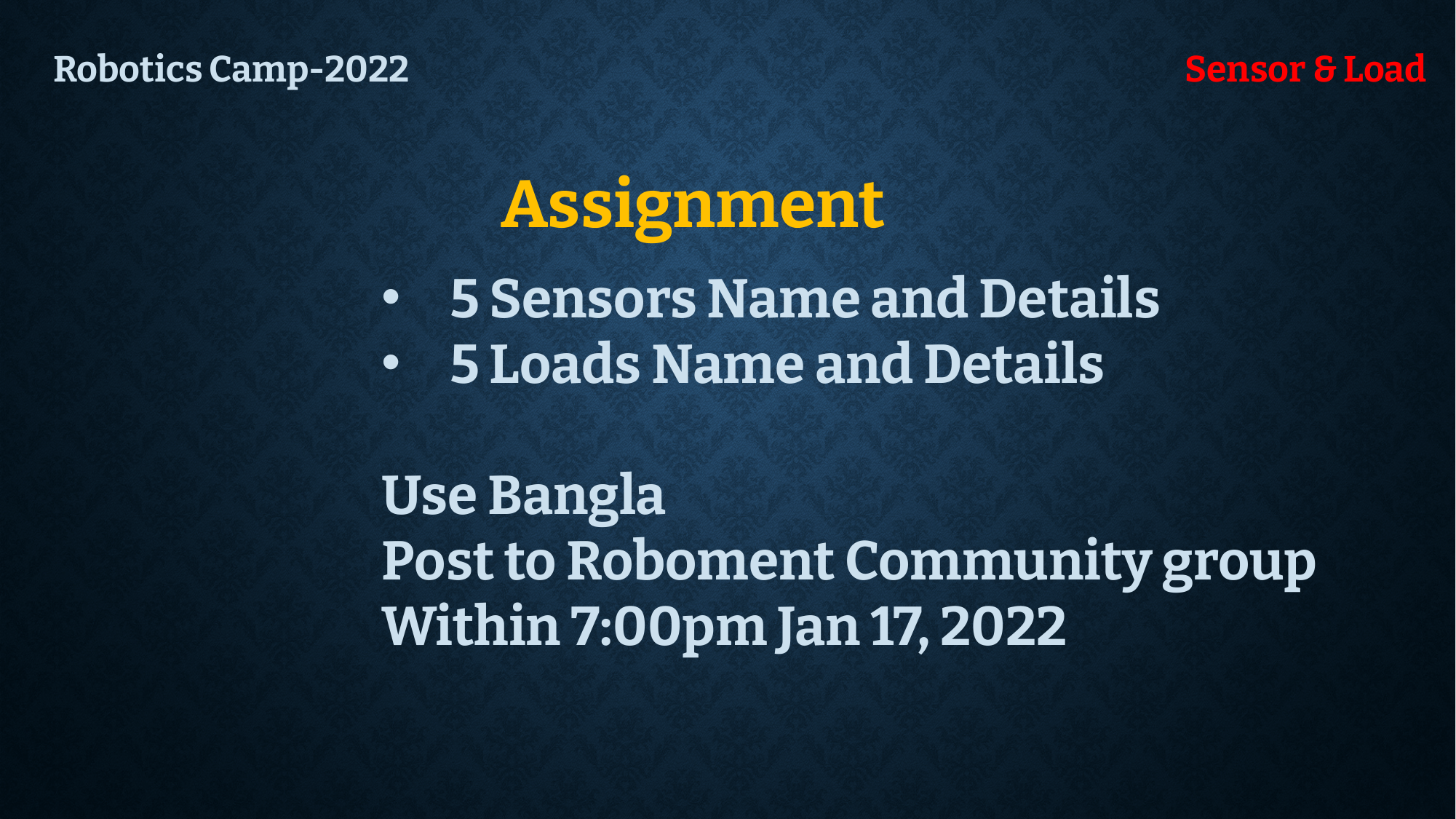

Sensor & Load
Robotics Camp-2022
Assignment
5 Sensors Name and Details
5 Loads Name and Details

Use Bangla
Post to Roboment Community group
Within 7:00pm Jan 17, 2022